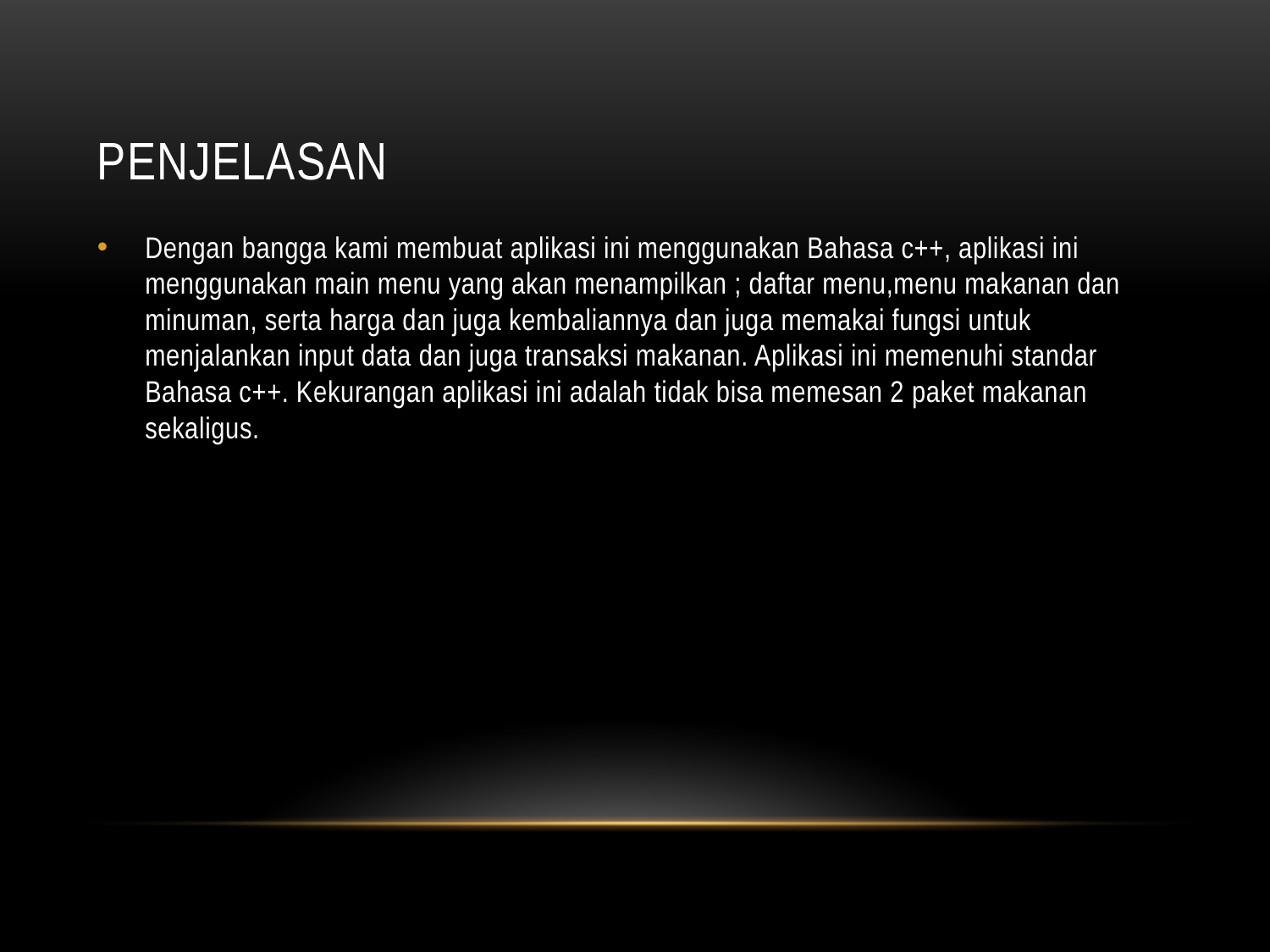

# penjelasan
Dengan bangga kami membuat aplikasi ini menggunakan Bahasa c++, aplikasi ini menggunakan main menu yang akan menampilkan ; daftar menu,menu makanan dan minuman, serta harga dan juga kembaliannya dan juga memakai fungsi untuk menjalankan input data dan juga transaksi makanan. Aplikasi ini memenuhi standar Bahasa c++. Kekurangan aplikasi ini adalah tidak bisa memesan 2 paket makanan sekaligus.